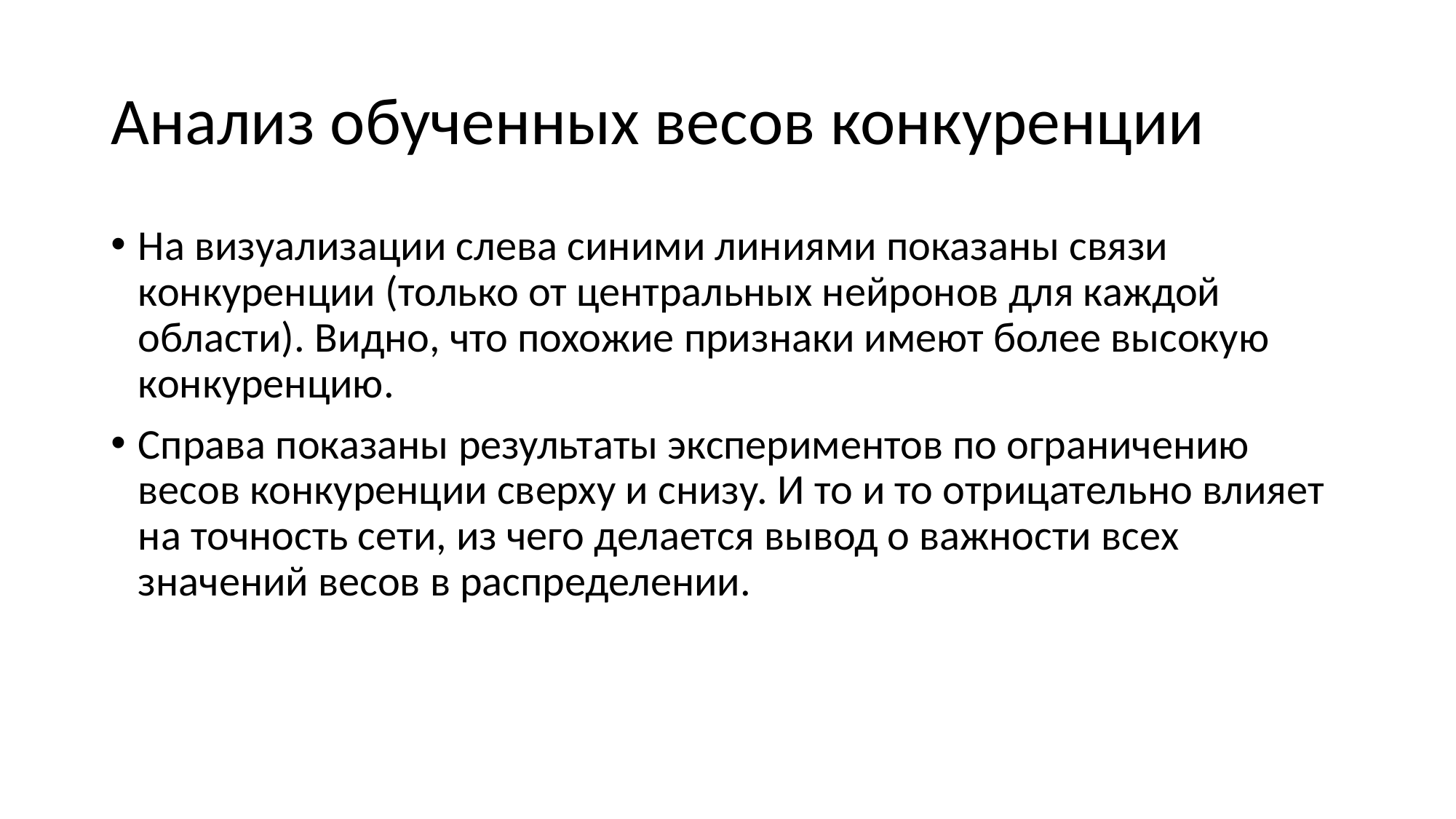

# Анализ обученных весов конкуренции
На визуализации слева синими линиями показаны связи конкуренции (только от центральных нейронов для каждой области). Видно, что похожие признаки имеют более высокую конкуренцию.
Справа показаны результаты экспериментов по ограничению весов конкуренции сверху и снизу. И то и то отрицательно влияет на точность сети, из чего делается вывод о важности всех значений весов в распределении.